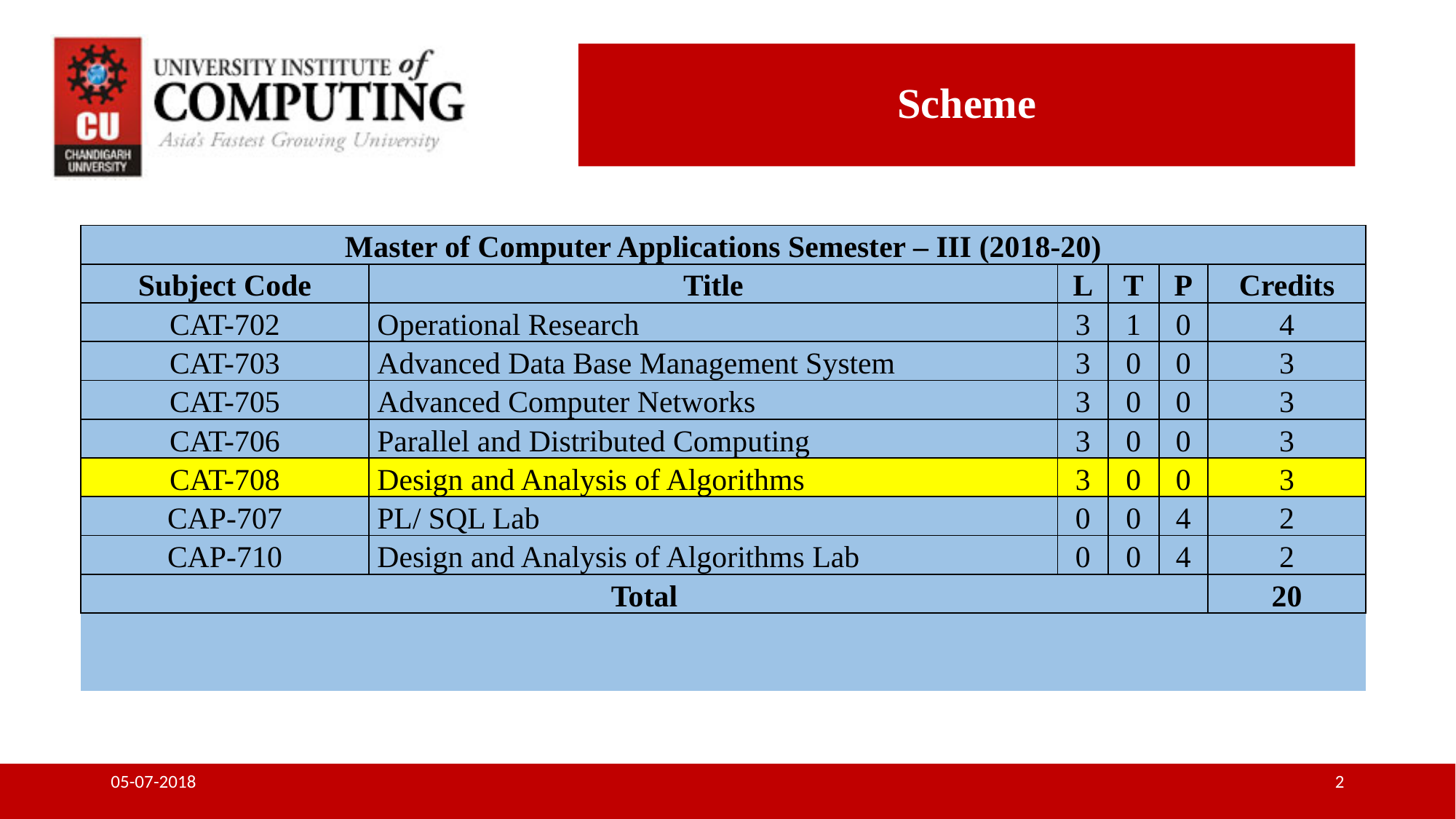

# Scheme
| Master of Computer Applications Semester – III (2018-20) |  |  |  |  |  |
| --- | --- | --- | --- | --- | --- |
| Subject Code | Title | L | T | P | Credits |
| CAT-702 | Operational Research | 3 | 1 | 0 | 4 |
| CAT-703 | Advanced Data Base Management System | 3 | 0 | 0 | 3 |
| CAT-705 | Advanced Computer Networks | 3 | 0 | 0 | 3 |
| CAT-706 | Parallel and Distributed Computing | 3 | 0 | 0 | 3 |
| CAT-708 | Design and Analysis of Algorithms | 3 | 0 | 0 | 3 |
| CAP-707 | PL/ SQL Lab | 0 | 0 | 4 | 2 |
| CAP-710 | Design and Analysis of Algorithms Lab | 0 | 0 | 4 | 2 |
| Total |  |  |  |  | 20 |
|  |  |  |  |  |  |
|  |  |  |  |  |  |
05-07-2018
2